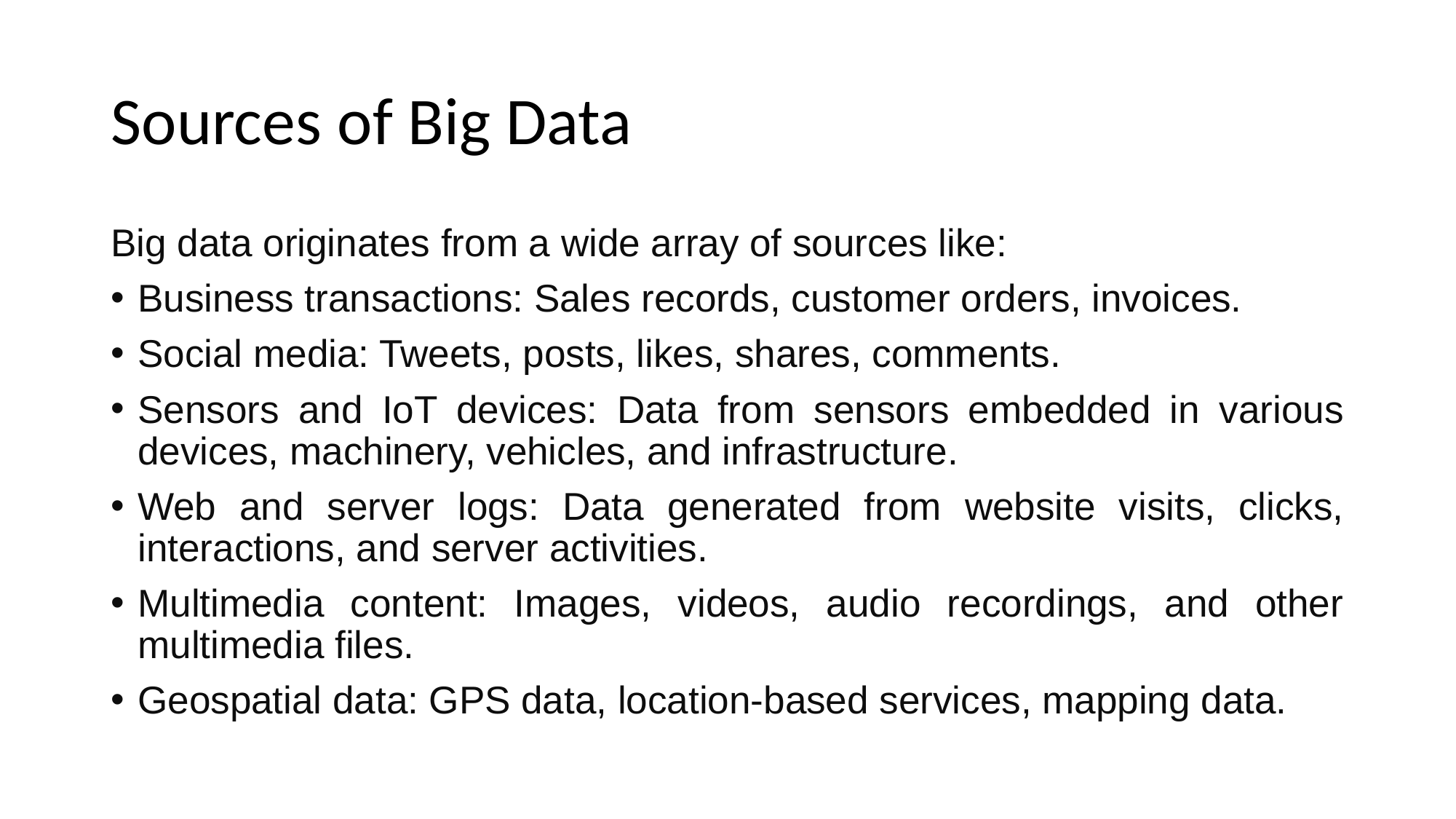

# Sources of Big Data
Big data originates from a wide array of sources like:
Business transactions: Sales records, customer orders, invoices.
Social media: Tweets, posts, likes, shares, comments.
Sensors and IoT devices: Data from sensors embedded in various devices, machinery, vehicles, and infrastructure.
Web and server logs: Data generated from website visits, clicks, interactions, and server activities.
Multimedia content: Images, videos, audio recordings, and other multimedia files.
Geospatial data: GPS data, location-based services, mapping data.